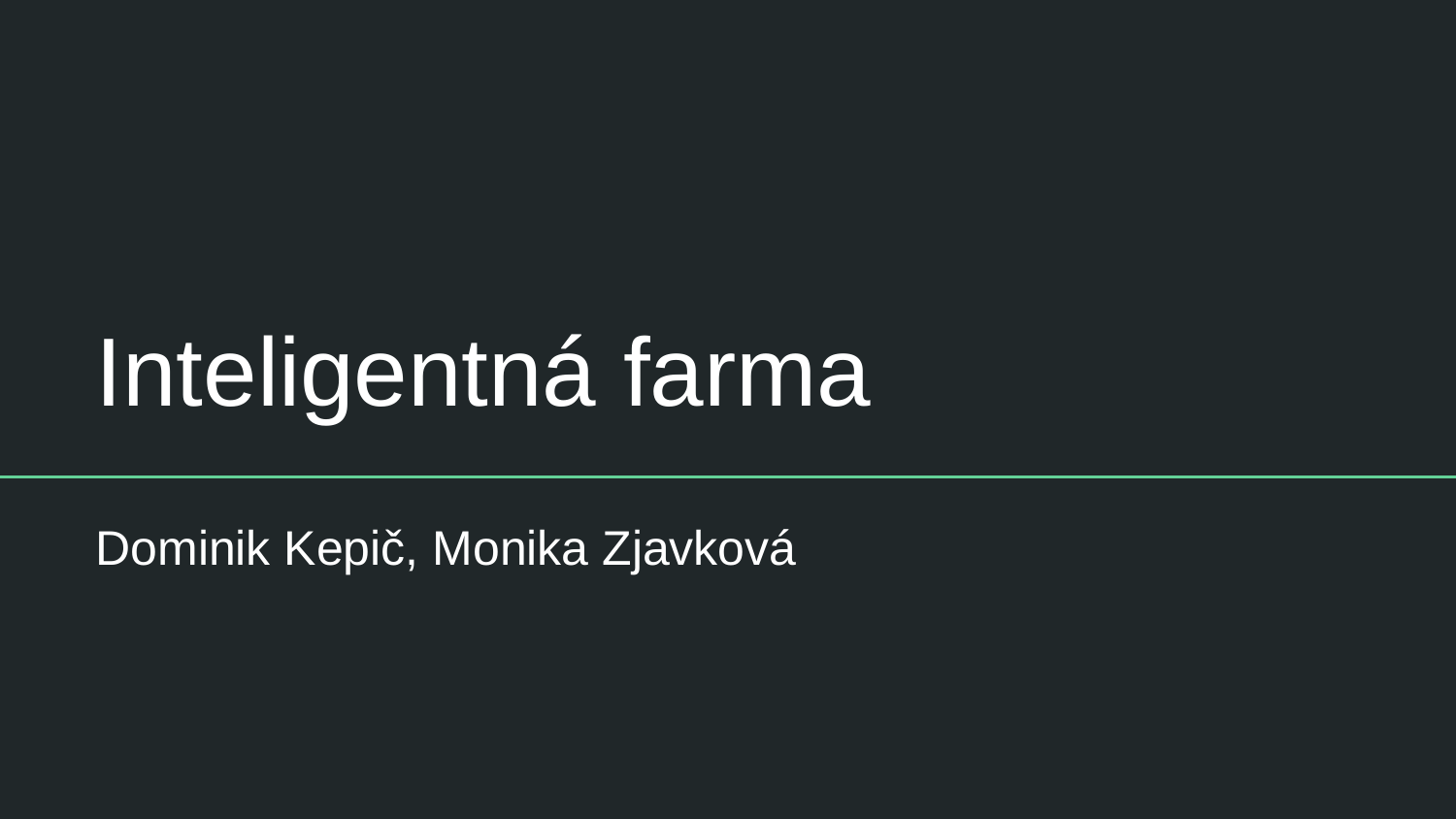

# Inteligentná farma
Dominik Kepič, Monika Zjavková